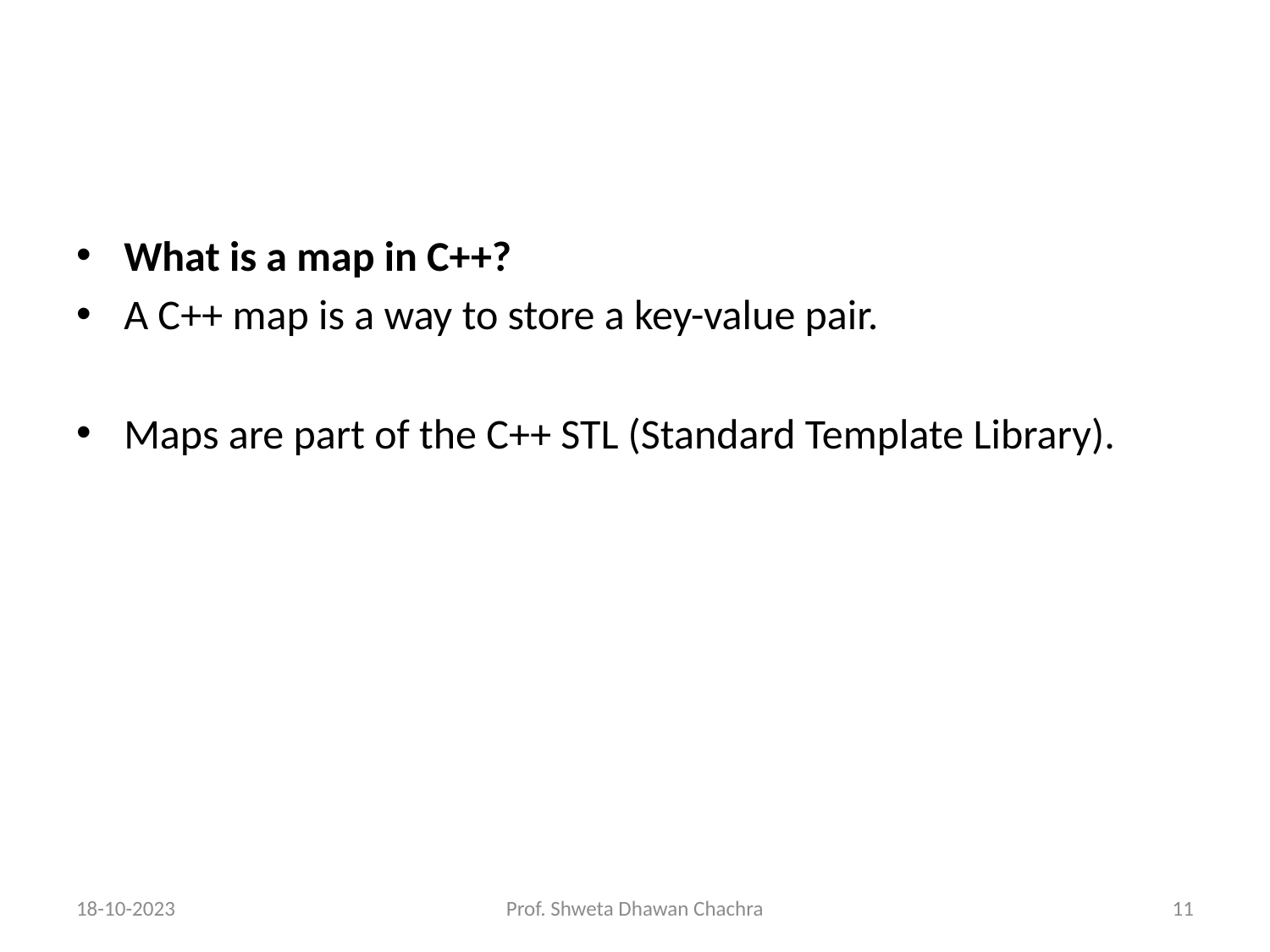

#
What is a map in C++?
A C++ map is a way to store a key-value pair.

Maps are part of the C++ STL (Standard Template Library).

18-10-2023
Prof. Shweta Dhawan Chachra
11